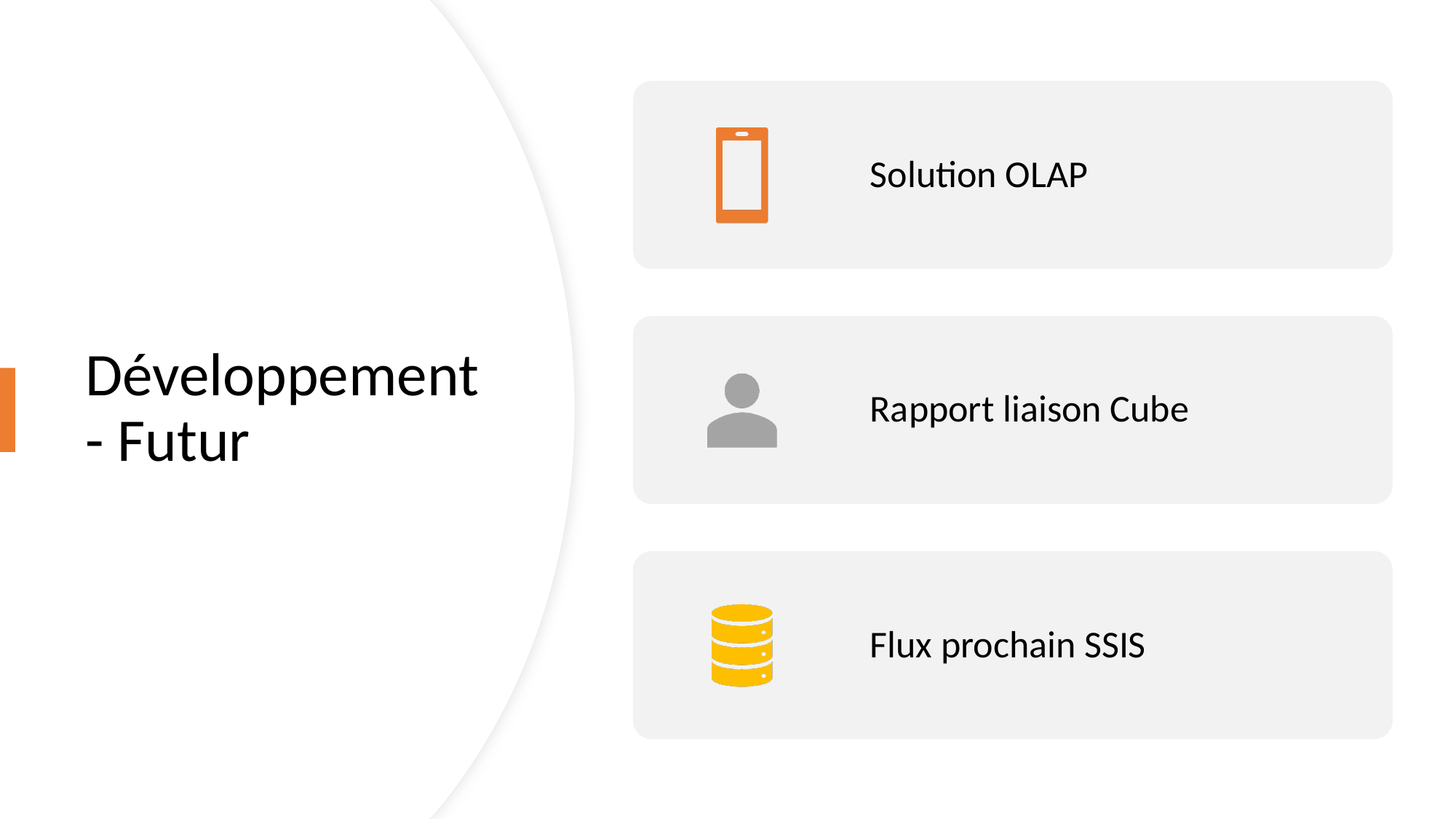

Solution OLAP
Rapport liaison Cube
Flux prochain SSIS
# Développement - Futur